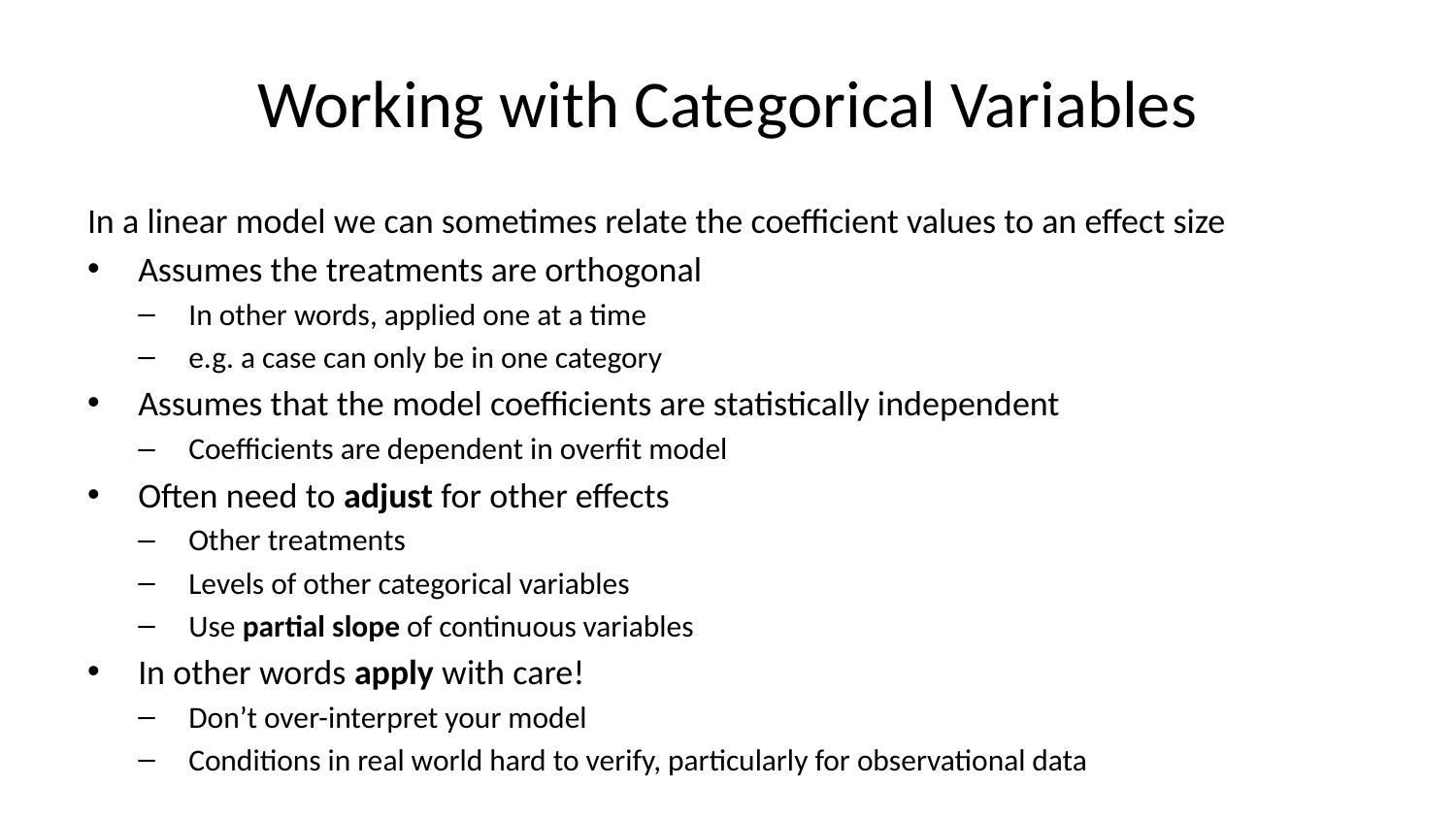

# Working with Categorical Variables
In a linear model we can sometimes relate the coefficient values to an effect size
Assumes the treatments are orthogonal
In other words, applied one at a time
e.g. a case can only be in one category
Assumes that the model coefficients are statistically independent
Coefficients are dependent in overfit model
Often need to adjust for other effects
Other treatments
Levels of other categorical variables
Use partial slope of continuous variables
In other words apply with care!
Don’t over-interpret your model
Conditions in real world hard to verify, particularly for observational data